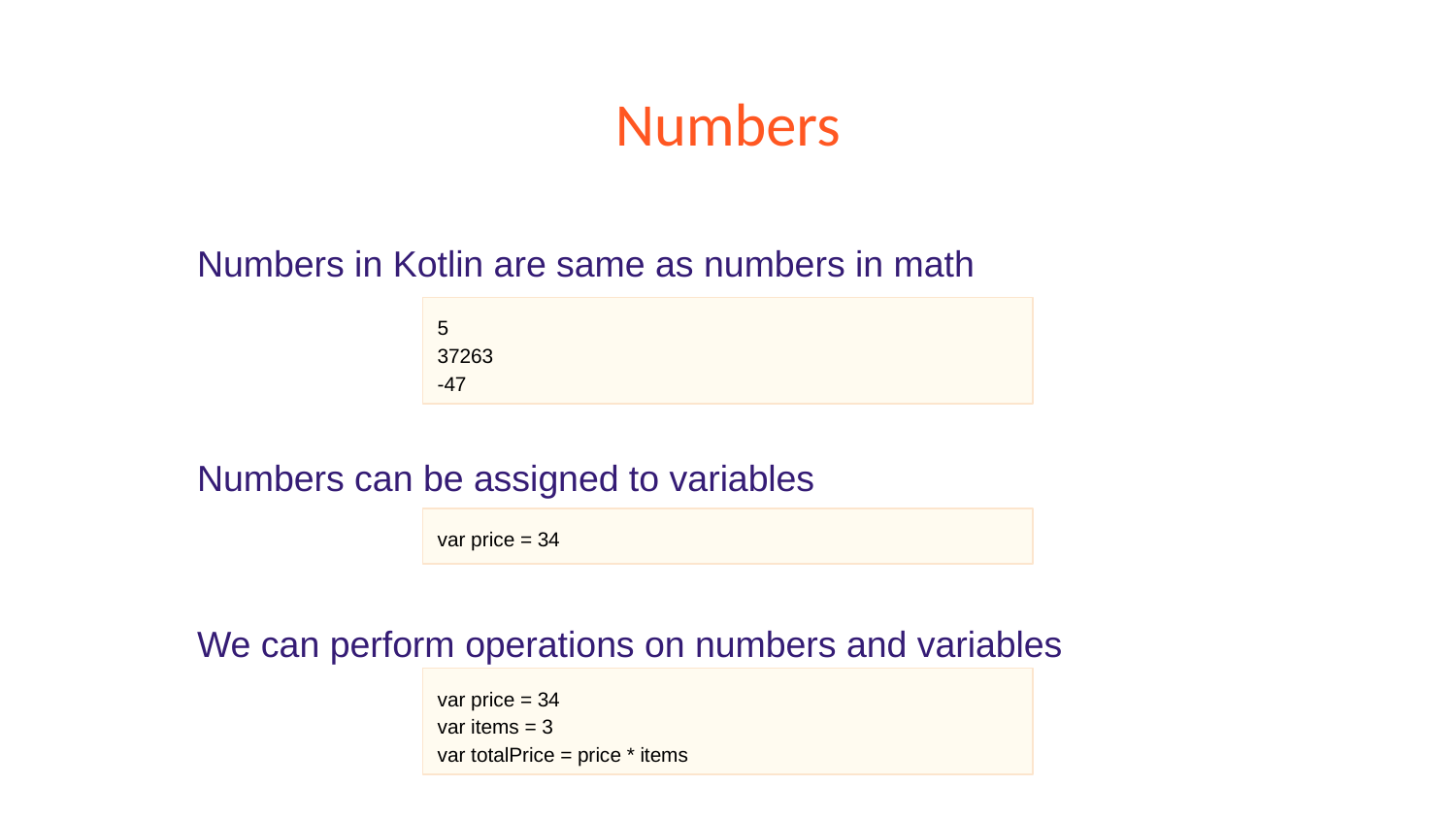

# Numbers
Numbers in Kotlin are same as numbers in math

Numbers can be assigned to variables

We can perform operations on numbers and variables

5
37263
-47
var price = 34
var price = 34
var items = 3
var totalPrice = price * items